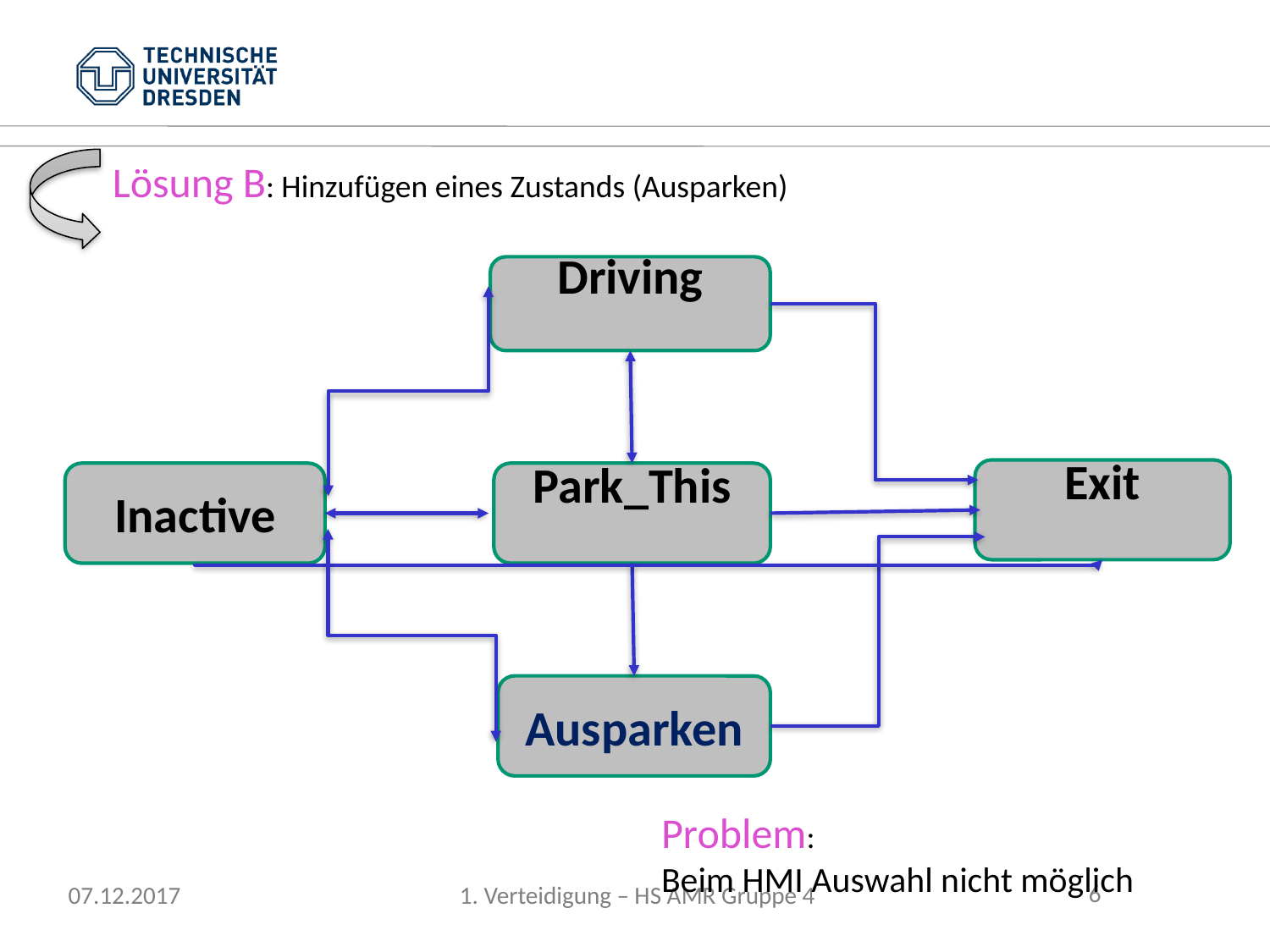

Lösung B: Hinzufügen eines Zustands (Ausparken)

Driving

Exit

Inactive
Park_This

Ausparken
Problem:
Beim HMI Auswahl nicht möglich